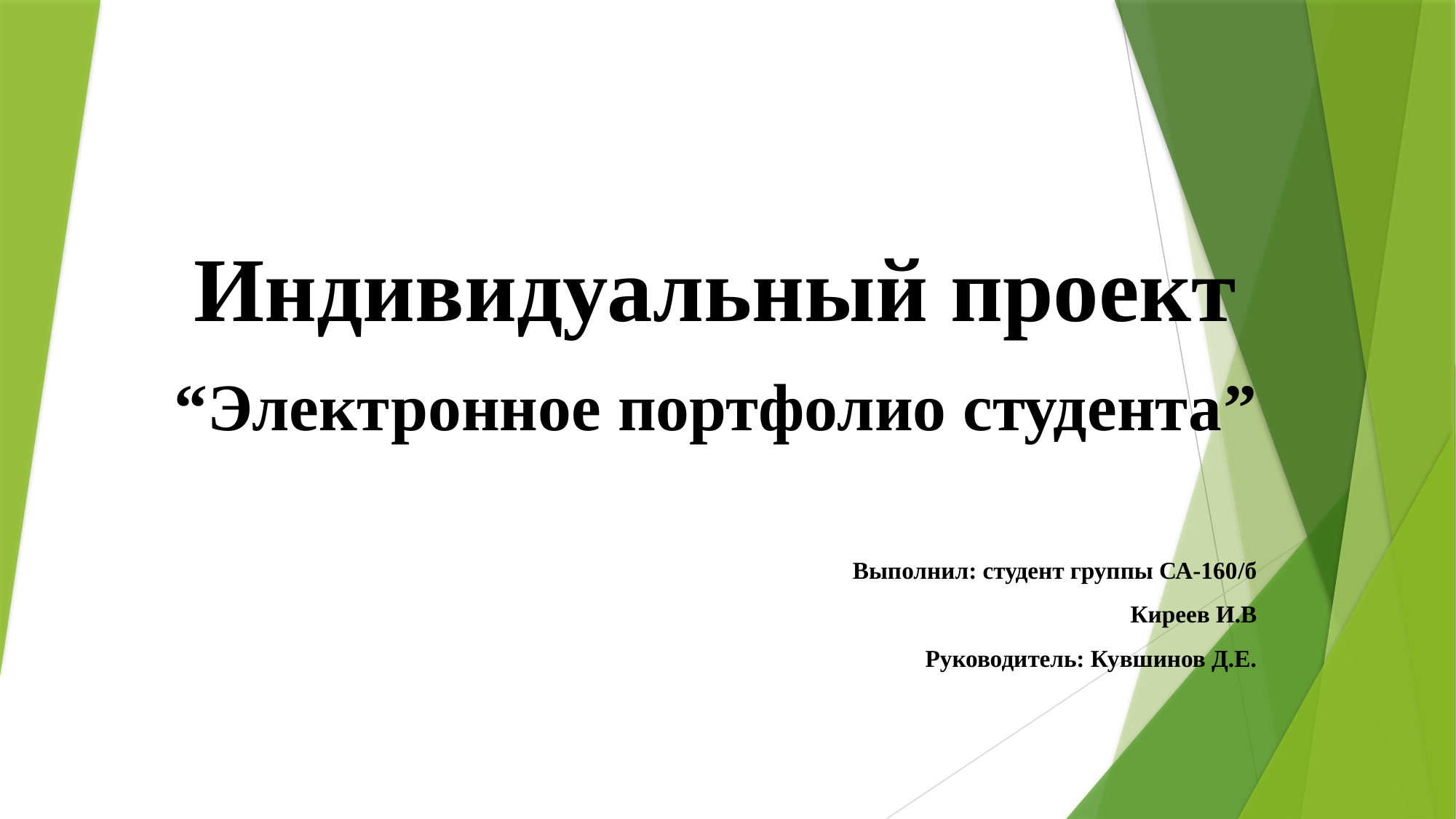

# Индивидуальный проект
“Электронное портфолио студента”

Выполнил: студент группы СА-160/б
Киреев И.В
Руководитель: Кувшинов Д.Е.